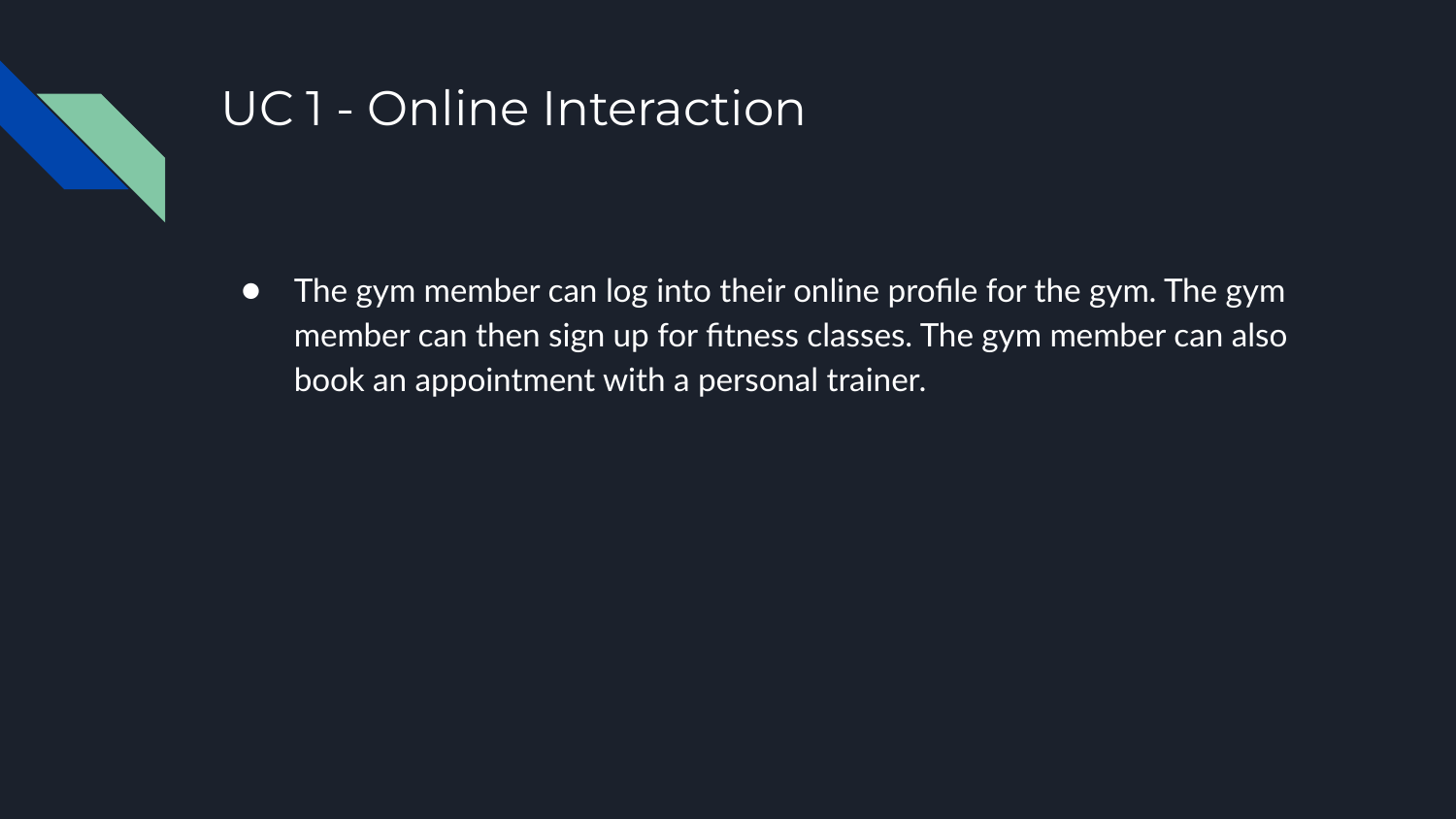

# UC 1 - Online Interaction
The gym member can log into their online profile for the gym. The gym member can then sign up for fitness classes. The gym member can also book an appointment with a personal trainer.